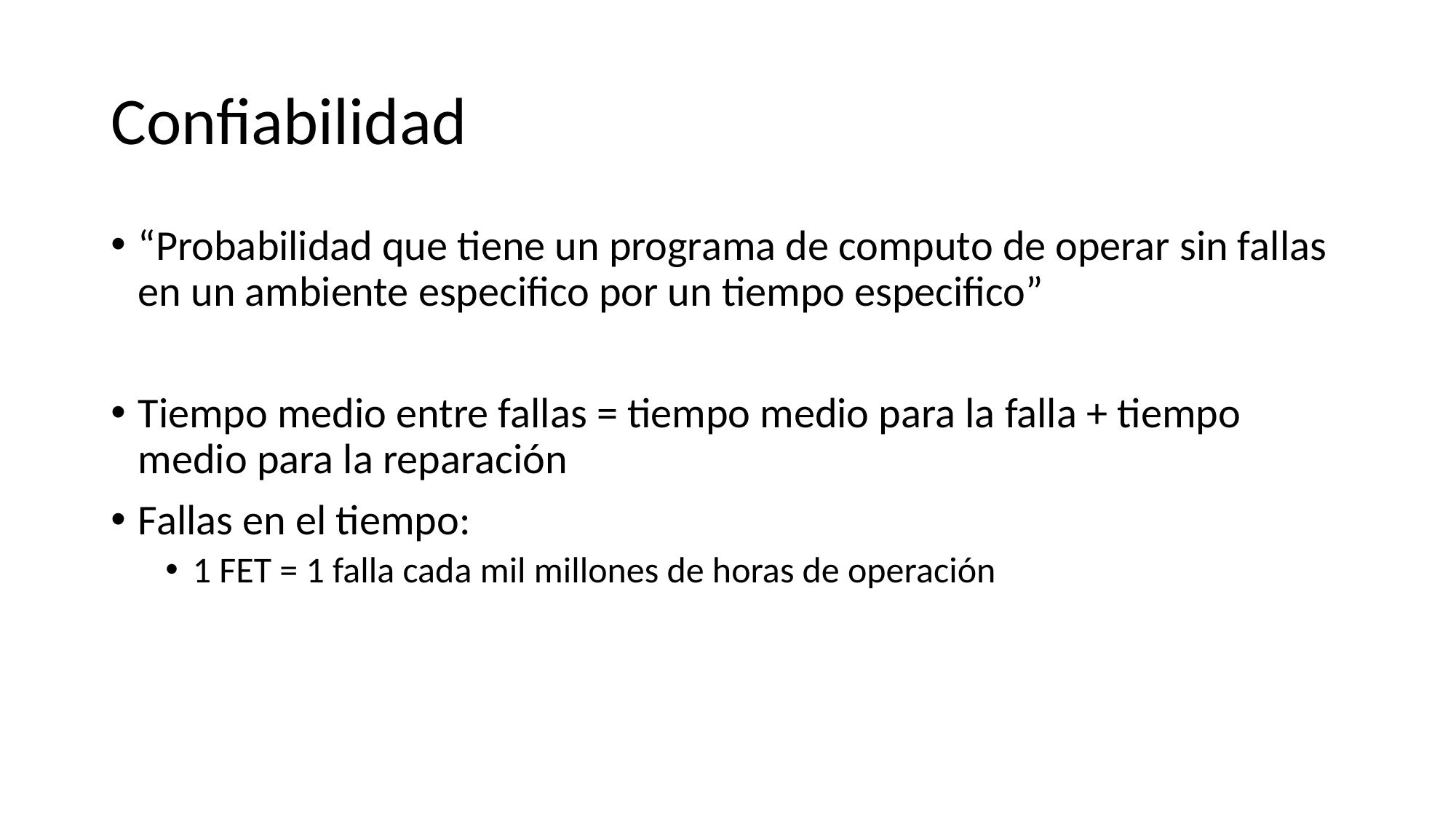

# Confiabilidad
“Probabilidad que tiene un programa de computo de operar sin fallas en un ambiente especifico por un tiempo especifico”

Tiempo medio entre fallas = tiempo medio para la falla + tiempo medio para la reparación
Fallas en el tiempo:
1 FET = 1 falla cada mil millones de horas de operación